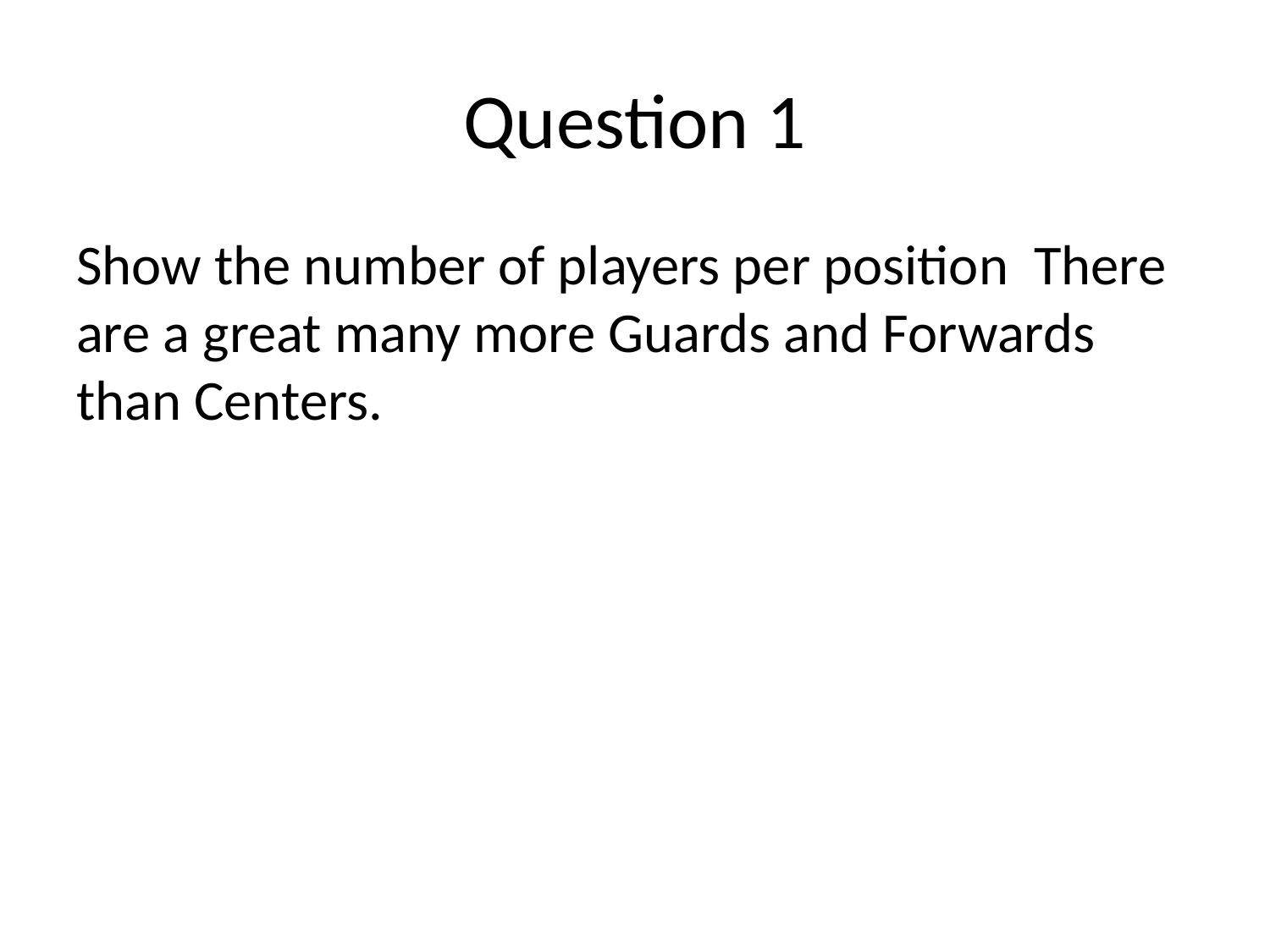

# Question 1
Show the number of players per position  There are a great many more Guards and Forwards than Centers.